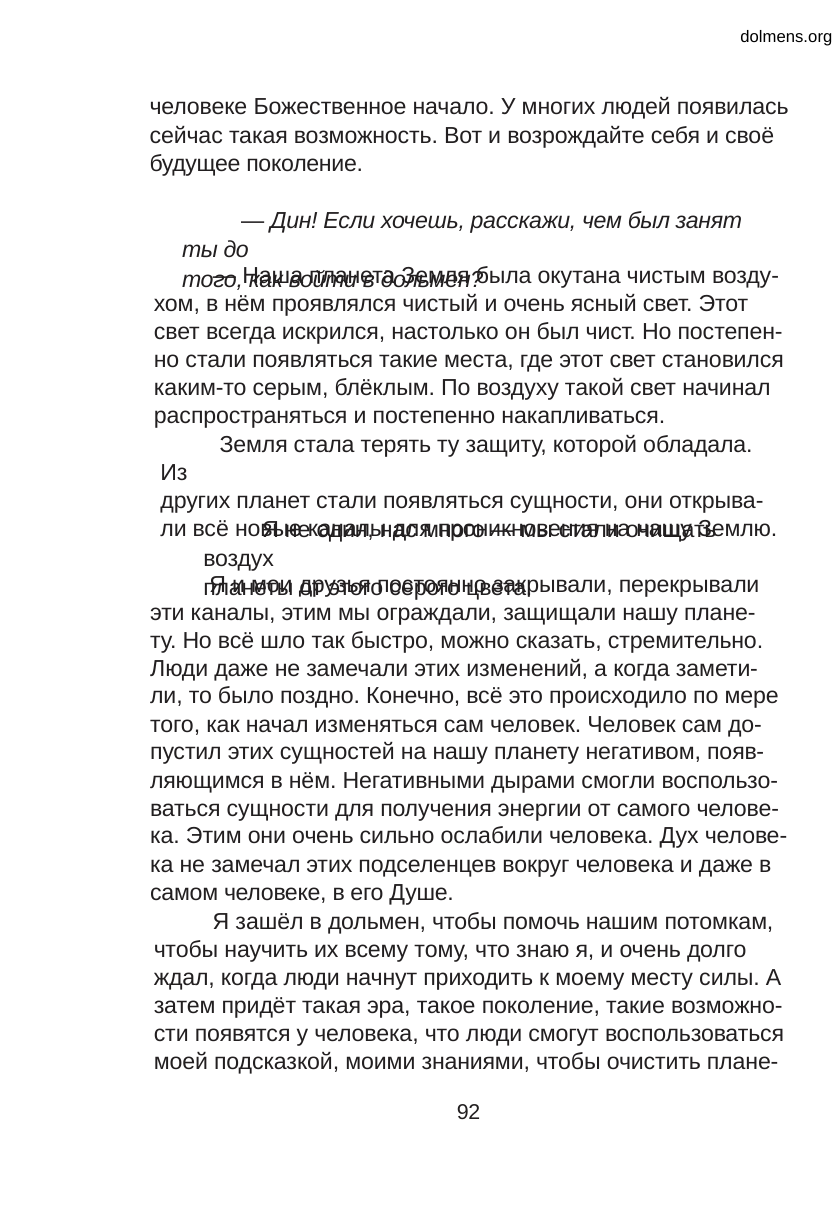

dolmens.org

человеке Божественное начало. У многих людей появилась
сейчас такая возможность. Вот и возрождайте себя и своё
будущее поколение.

— Дин! Если хочешь, расскажи, чем был занят ты до
того, как войти в дольмен?

— Наша планета Земля была окутана чистым возду-
хом, в нём проявлялся чистый и очень ясный свет. Этот
свет всегда искрился, настолько он был чист. Но постепен-
но стали появляться такие места, где этот свет становился
каким-то серым, блёклым. По воздуху такой свет начинал
распространяться и постепенно накапливаться.

Земля стала терять ту защиту, которой обладала. Из
других планет стали появляться сущности, они открыва-
ли всё новые каналы для проникновения на нашу Землю.

Я не один, нас много — мы стали очищать воздух
планеты от этого серого цвета.

Я и мои друзья постоянно закрывали, перекрывали
эти каналы, этим мы ограждали, защищали нашу плане-
ту. Но всё шло так быстро, можно сказать, стремительно.
Люди даже не замечали этих изменений, а когда замети-
ли, то было поздно. Конечно, всё это происходило по мере
того, как начал изменяться сам человек. Человек сам до-
пустил этих сущностей на нашу планету негативом, появ-
ляющимся в нём. Негативными дырами смогли воспользо-
ваться сущности для получения энергии от самого челове-
ка. Этим они очень сильно ослабили человека. Дух челове-
ка не замечал этих подселенцев вокруг человека и даже в
самом человеке, в его Душе.

Я зашёл в дольмен, чтобы помочь нашим потомкам,
чтобы научить их всему тому, что знаю я, и очень долго
ждал, когда люди начнут приходить к моему месту силы. А
затем придёт такая эра, такое поколение, такие возможно-
сти появятся у человека, что люди смогут воспользоваться
моей подсказкой, моими знаниями, чтобы очистить плане-

92